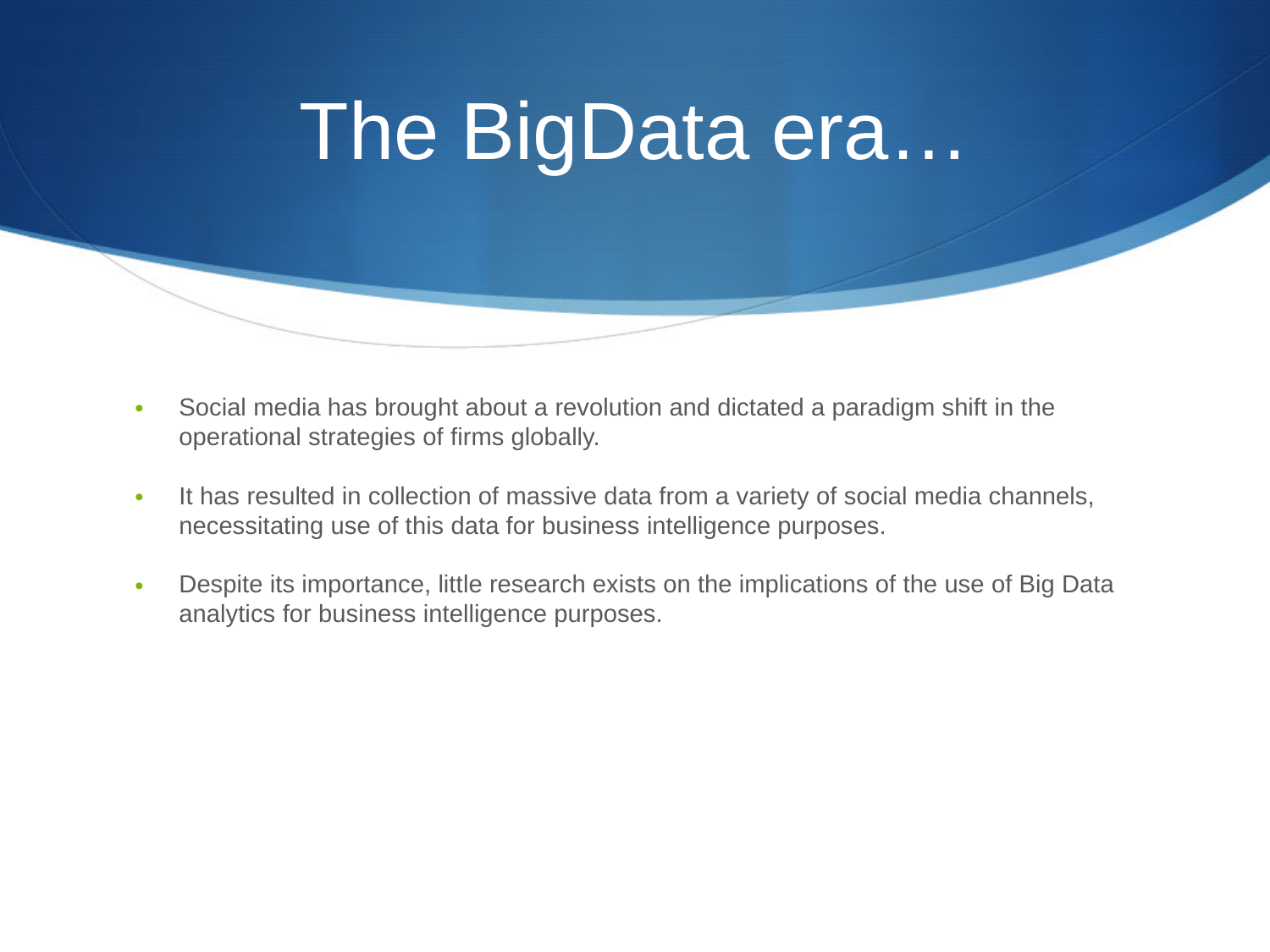

# The BigData era…
Social media has brought about a revolution and dictated a paradigm shift in the operational strategies of firms globally.

It has resulted in collection of massive data from a variety of social media channels, necessitating use of this data for business intelligence purposes.

Despite its importance, little research exists on the implications of the use of Big Data analytics for business intelligence purposes.